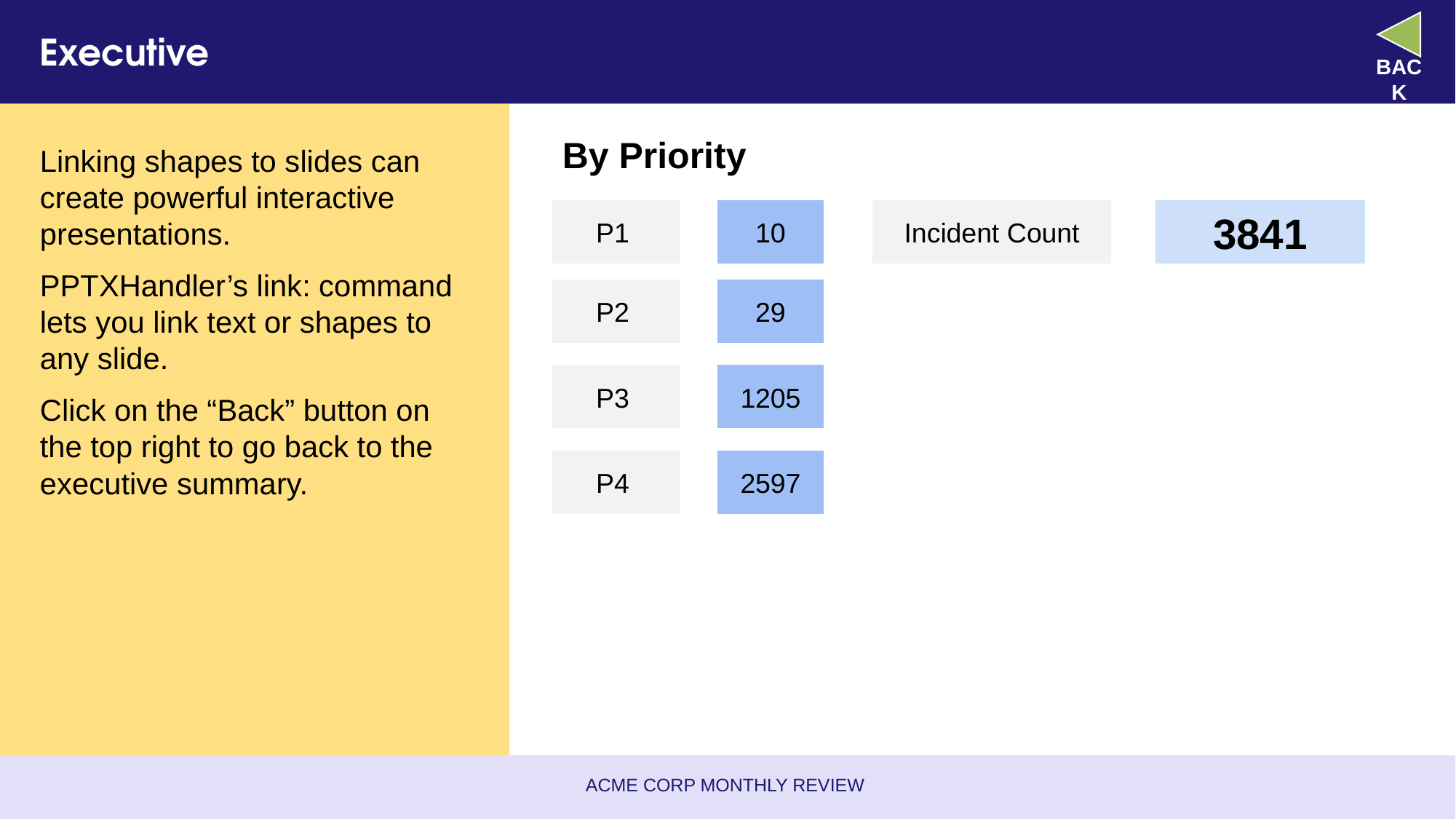

# Executive

Back
By Priority
Linking shapes to slides can create powerful interactive presentations.
PPTXHandler’s link: command lets you link text or shapes to any slide.
Click on the “Back” button on the top right to go back to the executive summary.
3841
10
Incident Count
P1

29
P2
1205
P3
2597
P4
Acme Corp Monthly Review